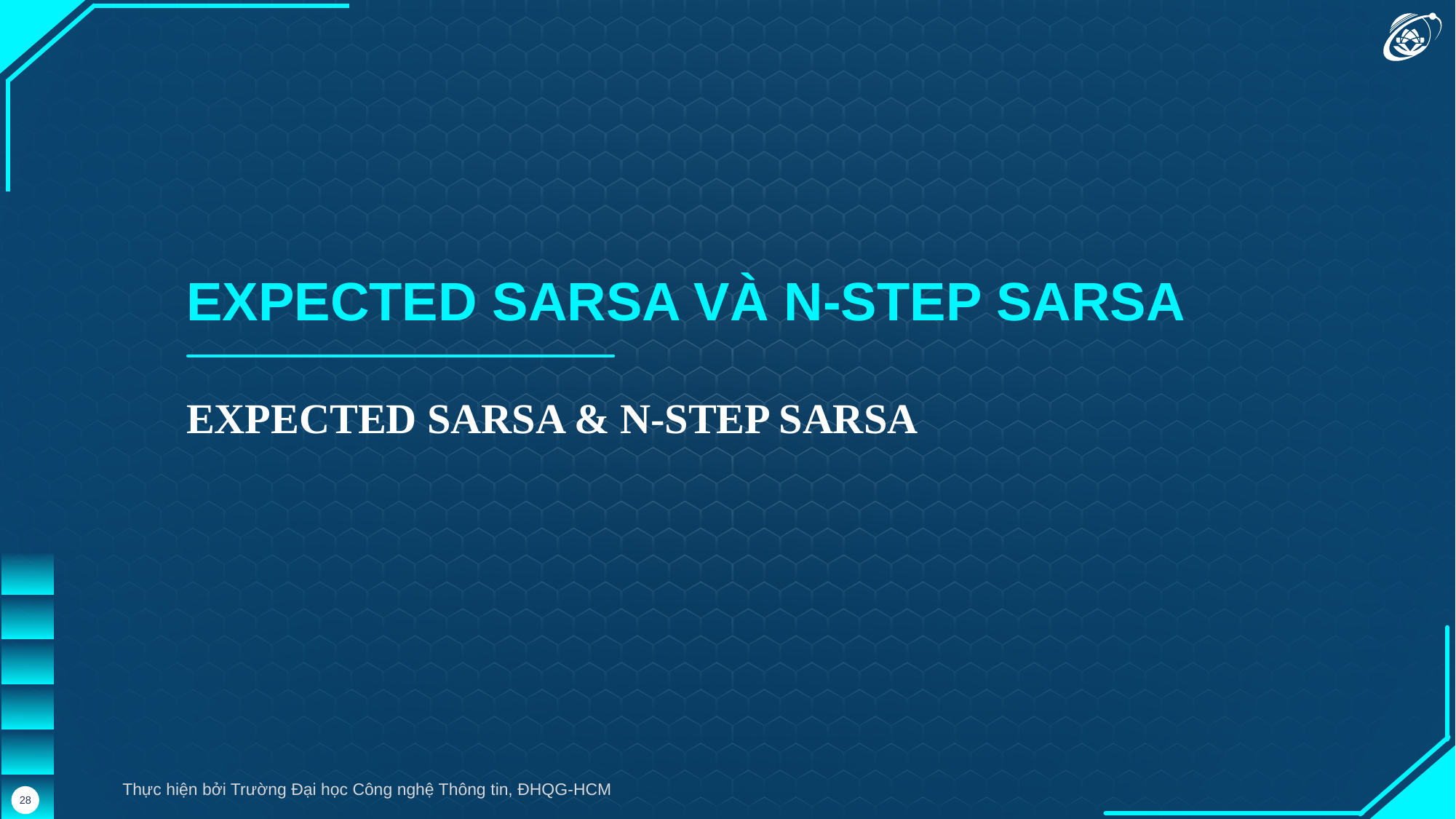

EXPECTED SARSA VÀ N-STEP SARSA
EXPECTED SARSA & N-STEP SARSA

Thực hiện bởi Trường Đại học Công nghệ Thông tin, ĐHQG-HCM
28